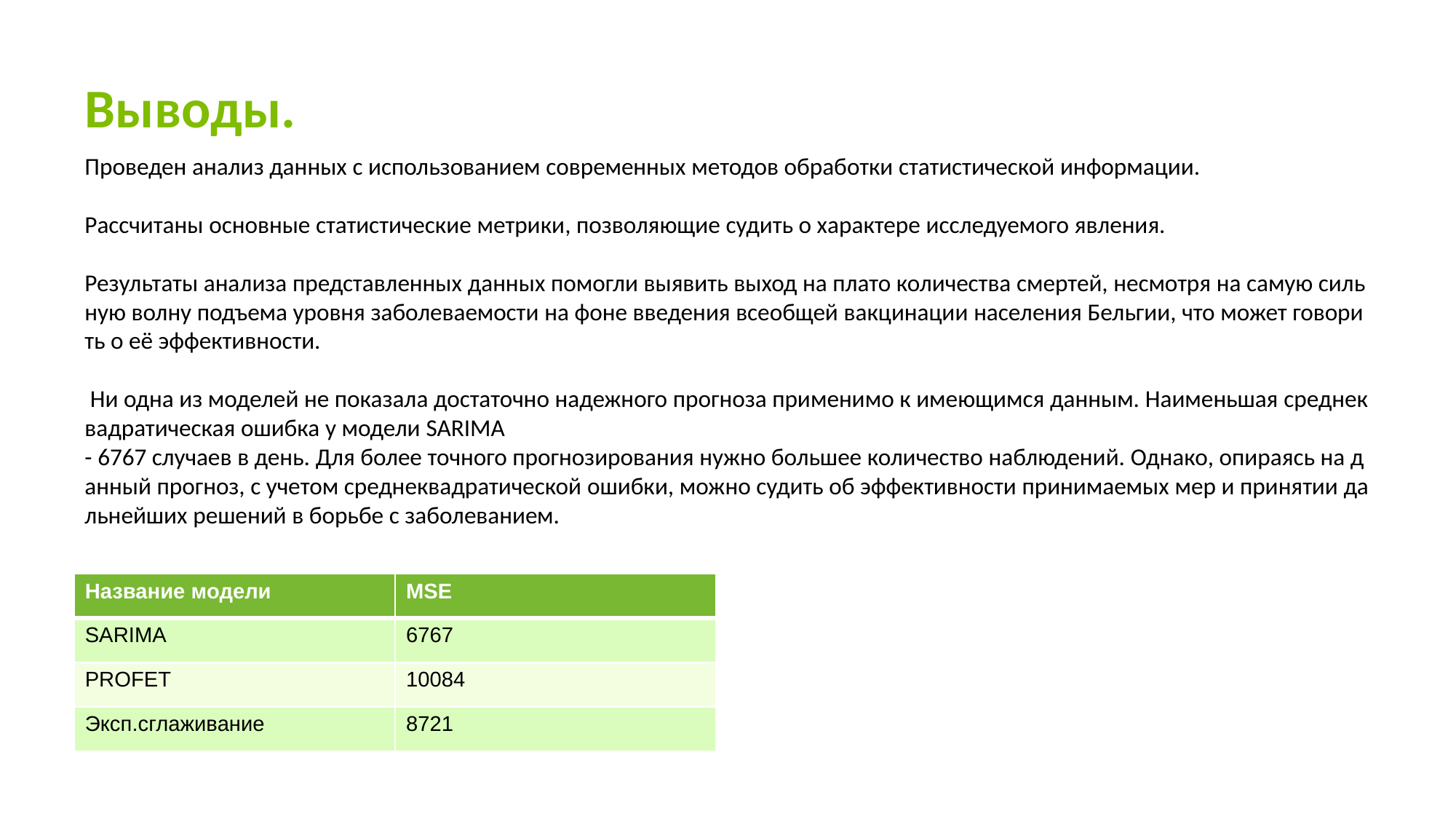

# Выводы.
Проведен анализ данных с использованием современных методов обработки статистической информации.
Рассчитаны основные статистические метрики, позволяющие судить о характере исследуемого явления.
Результаты анализа представленных данных помогли выявить выход на плато количества смертей, несмотря на самую сильную волну подъема уровня заболеваемости на фоне введения всеобщей вакцинации населения Бельгии, что может говорить о её эффективности.
 Ни одна из моделей не показала достаточно надежного прогноза применимо к имеющимся данным. Наименьшая среднеквадратическая ошибка у модели SARIMA - 6767 случаев в день. Для более точного прогнозирования нужно большее количество наблюдений. Однако, опираясь на данный прогноз, с учетом среднеквадратической ошибки, можно судить об эффективности принимаемых мер и принятии дальнейших решений в борьбе с заболеванием.
| Название модели | MSE |
| --- | --- |
| SARIMA | 6767 |
| PROFET | 10084 |
| Эксп.сглаживание | 8721 |